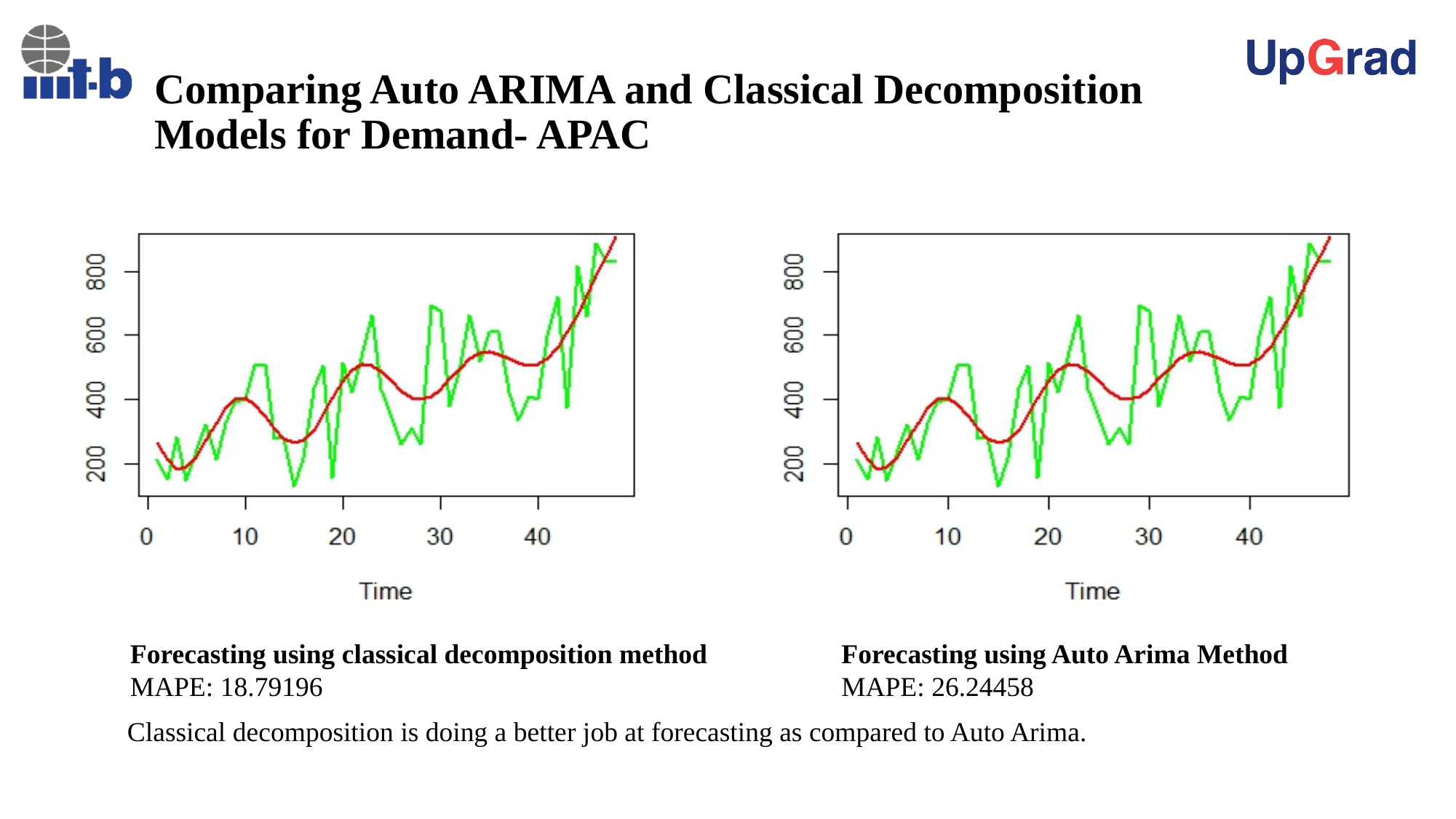

# Comparing Auto ARIMA and Classical Decomposition Models for Demand- APAC

Forecasting using classical decomposition method
MAPE: 18.79196
Forecasting using Auto Arima Method
MAPE: 26.24458
Classical decomposition is doing a better job at forecasting as compared to Auto Arima.